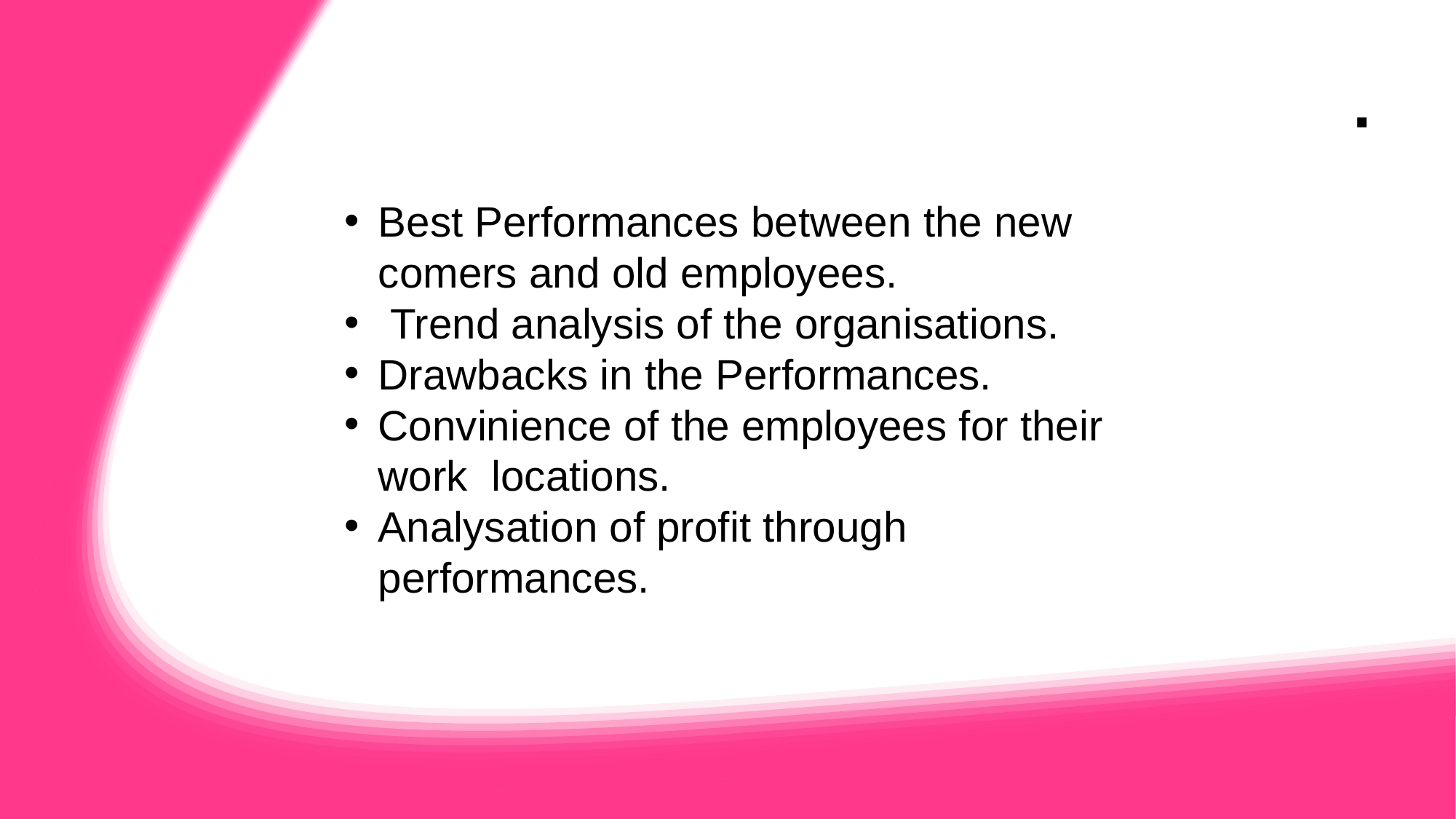

# .
Best Performances between the new comers and old employees.
 Trend analysis of the organisations.
Drawbacks in the Performances.
Convinience of the employees for their work  locations.
Analysation of profit through performances.